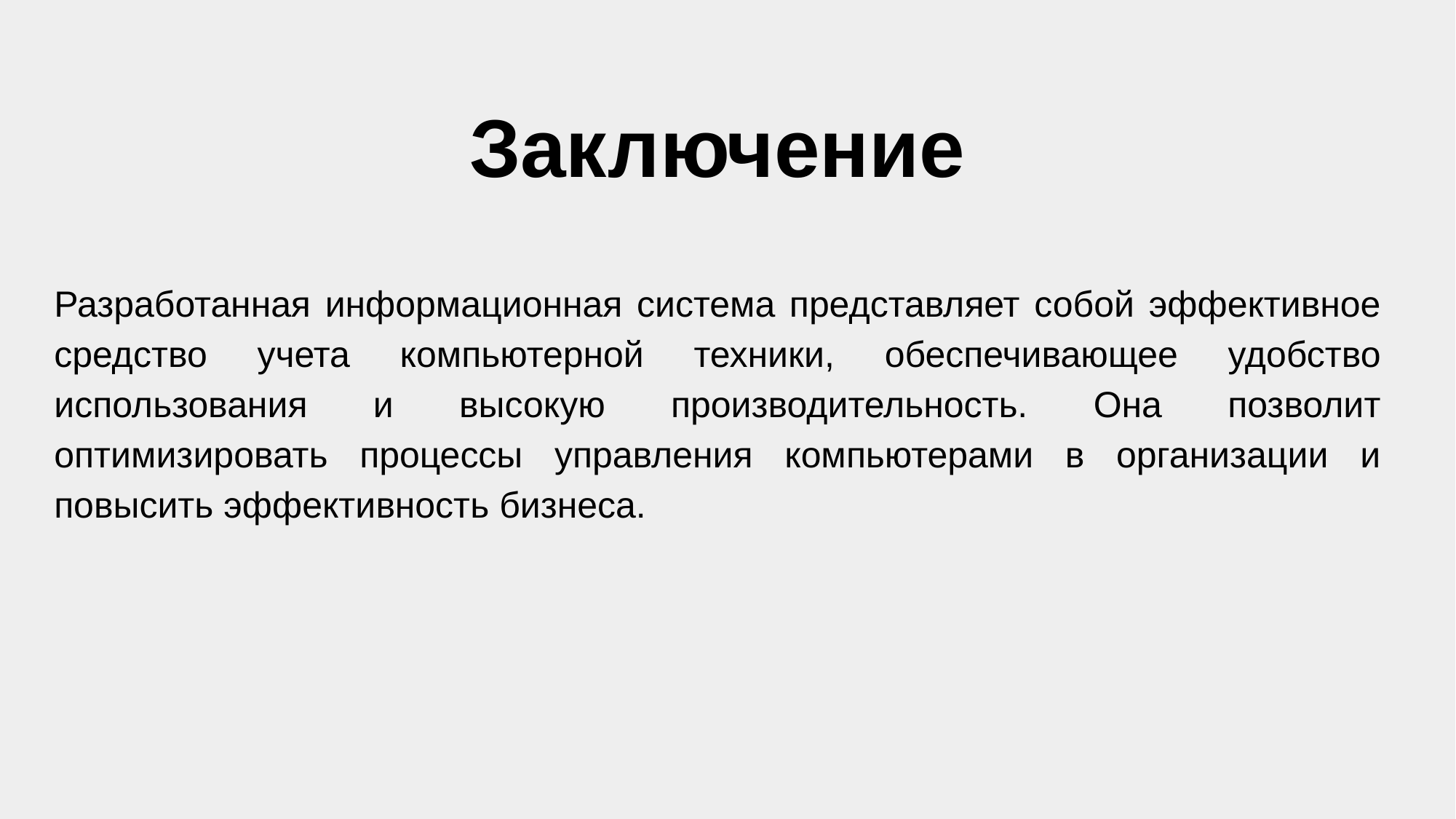

# Заключение
Разработанная информационная система представляет собой эффективное средство учета компьютерной техники, обеспечивающее удобство использования и высокую производительность. Она позволит оптимизировать процессы управления компьютерами в организации и повысить эффективность бизнеса.